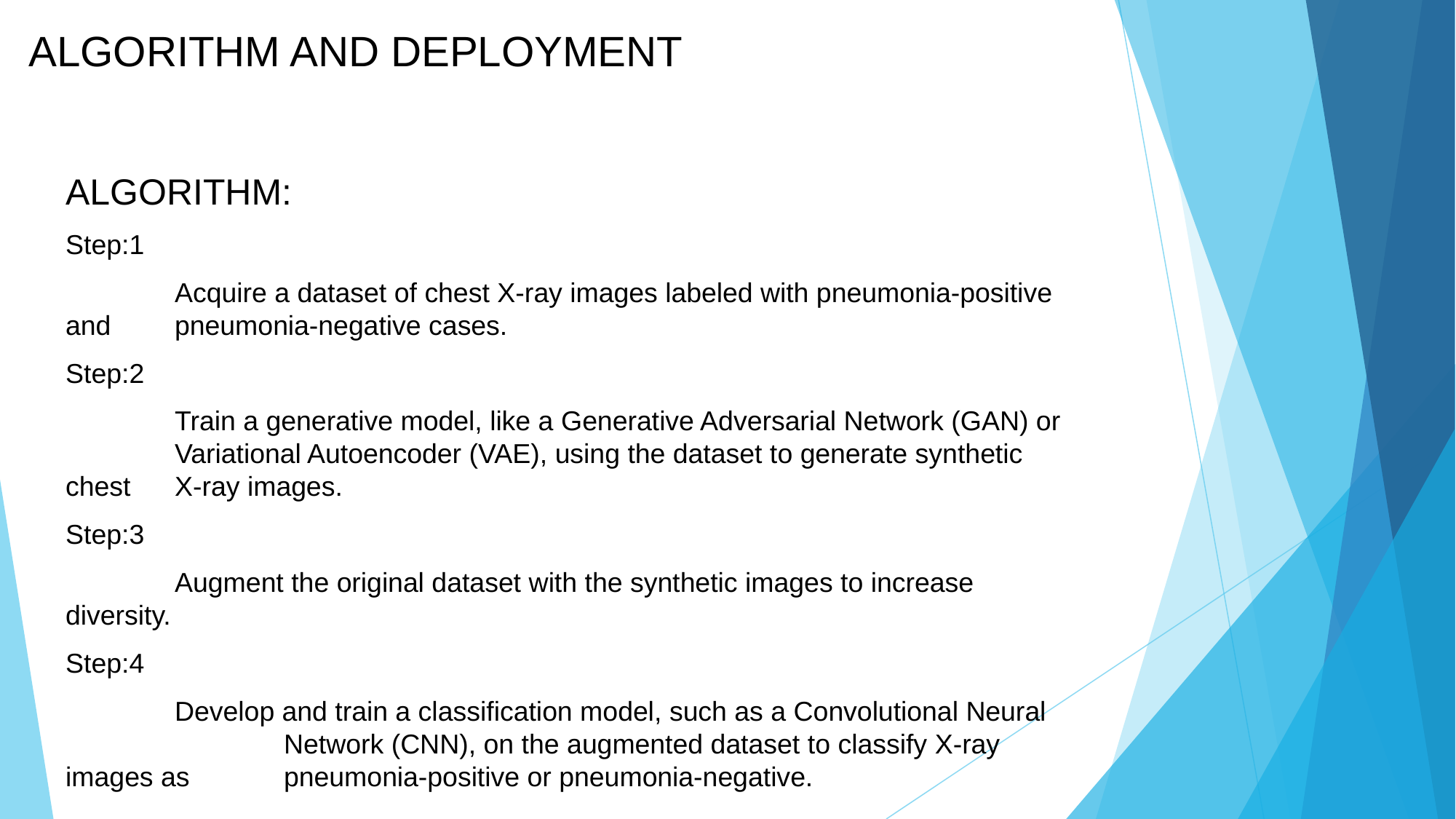

# ALGORITHM AND DEPLOYMENT
ALGORITHM:
Step:1
 	Acquire a dataset of chest X-ray images labeled with pneumonia-positive and 	pneumonia-negative cases.
Step:2
	Train a generative model, like a Generative Adversarial Network (GAN) or 	Variational Autoencoder (VAE), using the dataset to generate synthetic chest 	X-ray images.
Step:3
 	Augment the original dataset with the synthetic images to increase diversity.
Step:4
	Develop and train a classification model, such as a Convolutional Neural 		Network (CNN), on the augmented dataset to classify X-ray images as 	pneumonia-positive or pneumonia-negative.